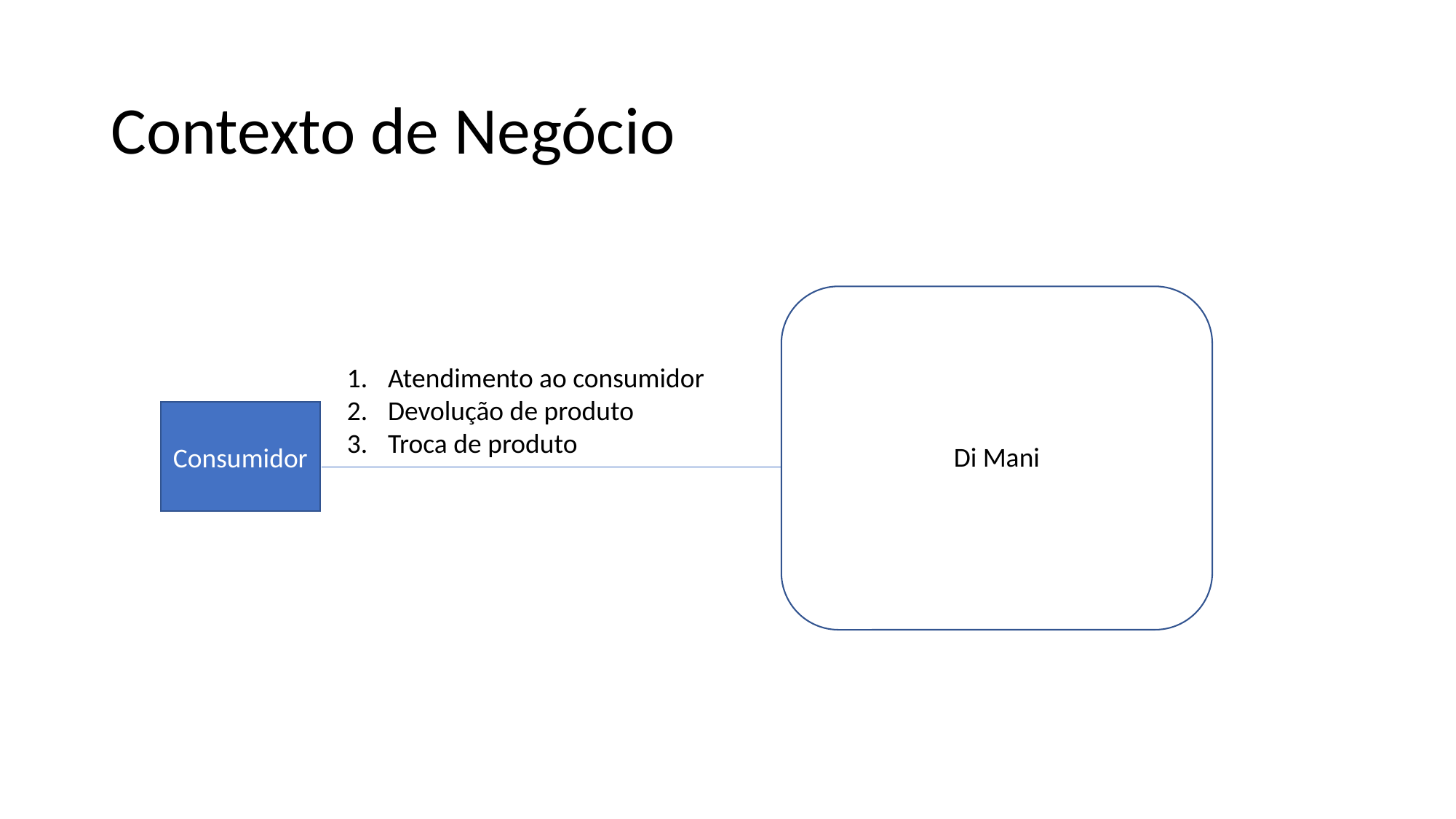

# Contexto de Negócio

Di Mani
Atendimento ao consumidor
Devolução de produto
Troca de produto

Consumidor